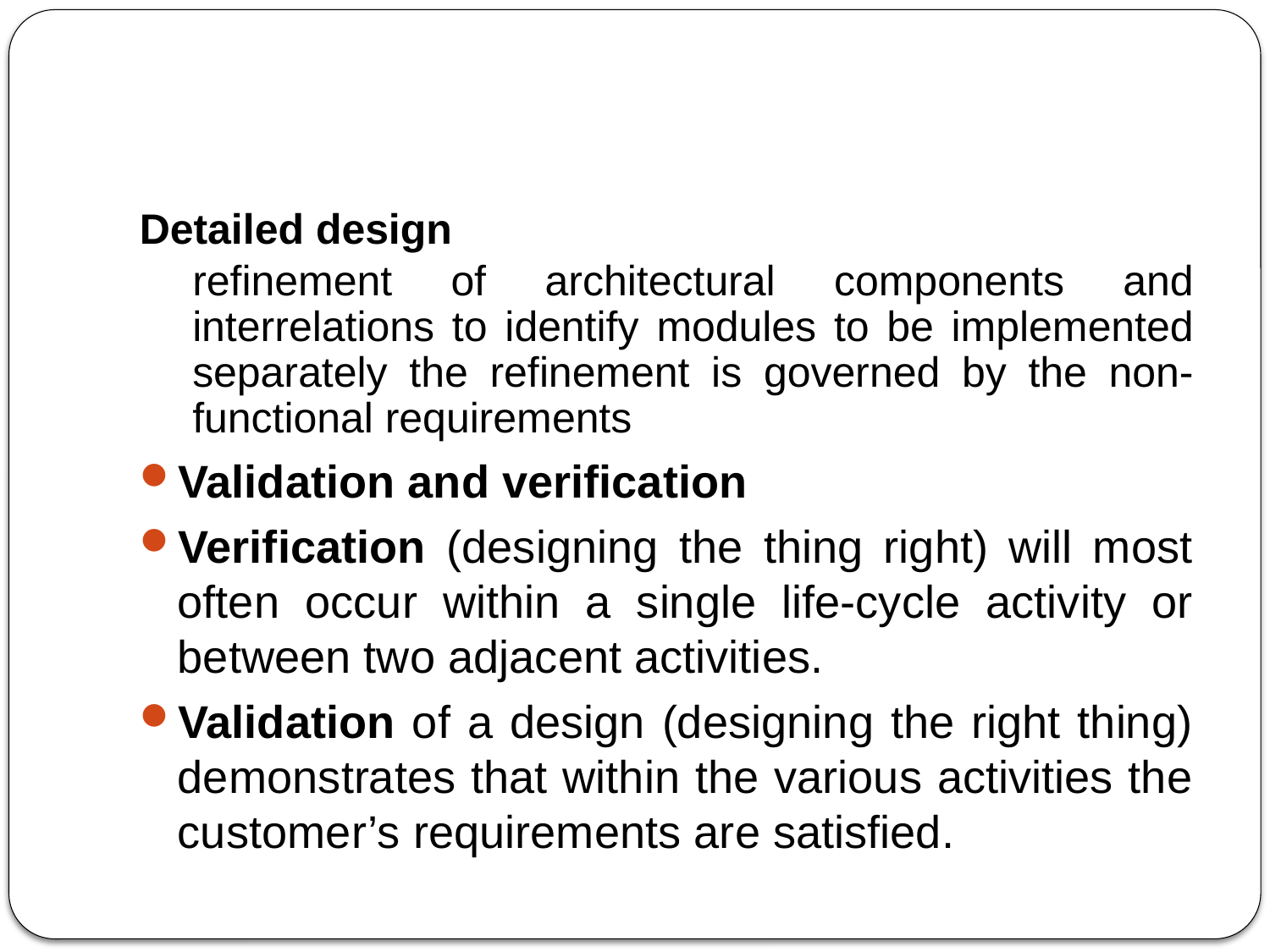

#
Detailed design
refinement of architectural components and interrelations to identify modules to be implemented separately the refinement is governed by the non-functional requirements
Validation and verification
Verification (designing the thing right) will most often occur within a single life-cycle activity or between two adjacent activities.
Validation of a design (designing the right thing) demonstrates that within the various activities the customer’s requirements are satisfied.